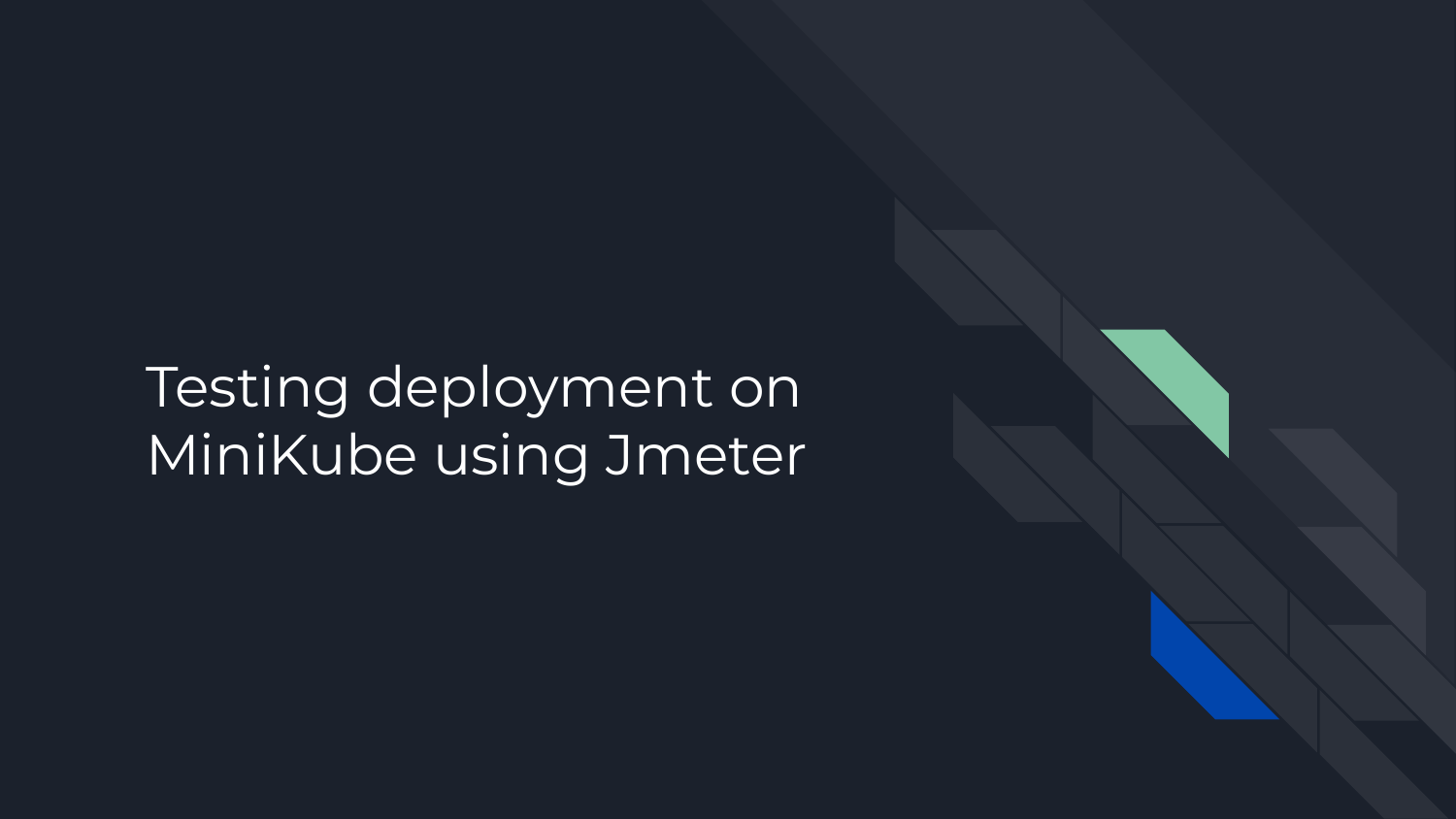

# Testing deployment on MiniKube using Jmeter